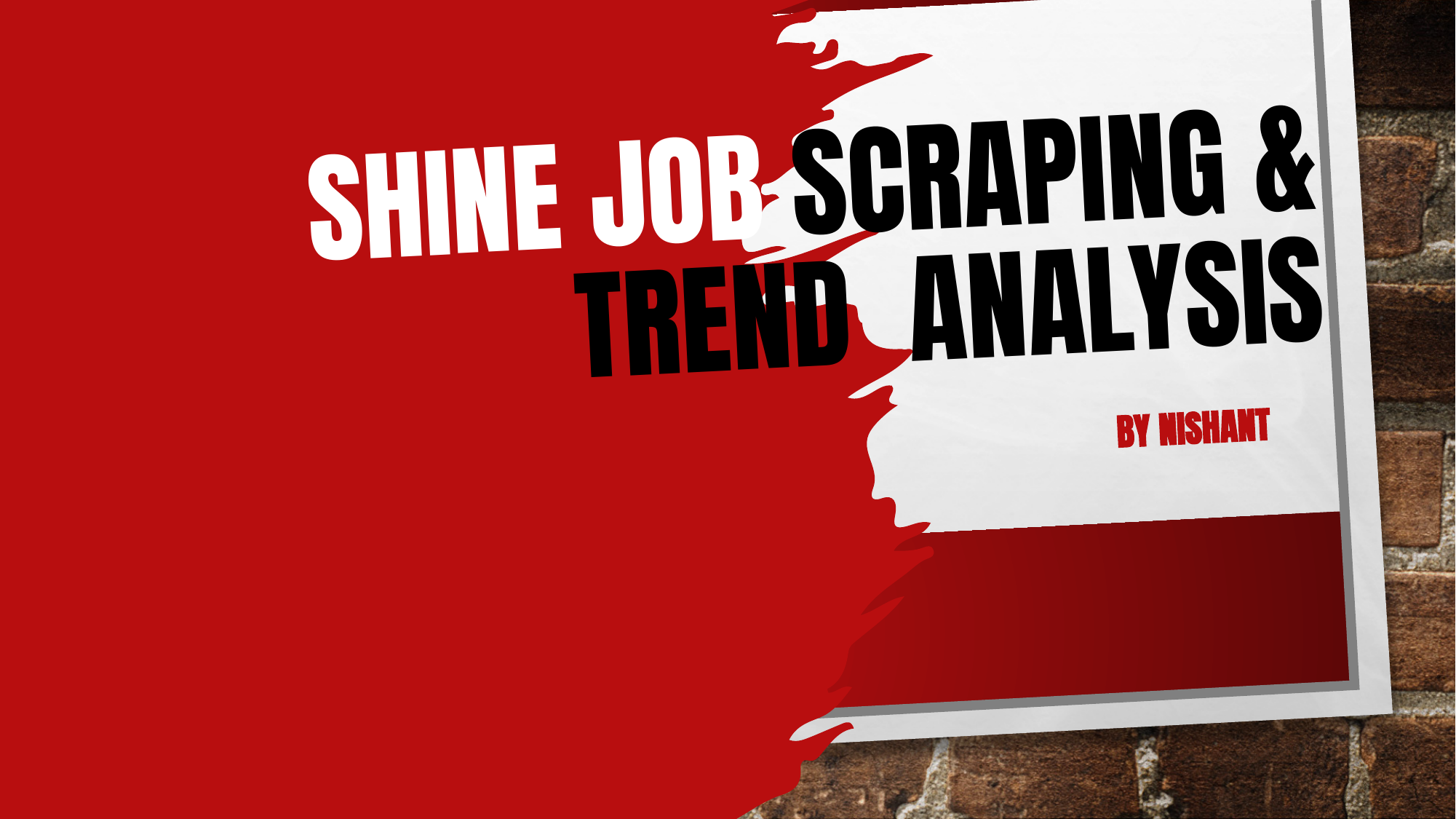

# Shine Job Scraping & Trend  Analysis
 By Nishant